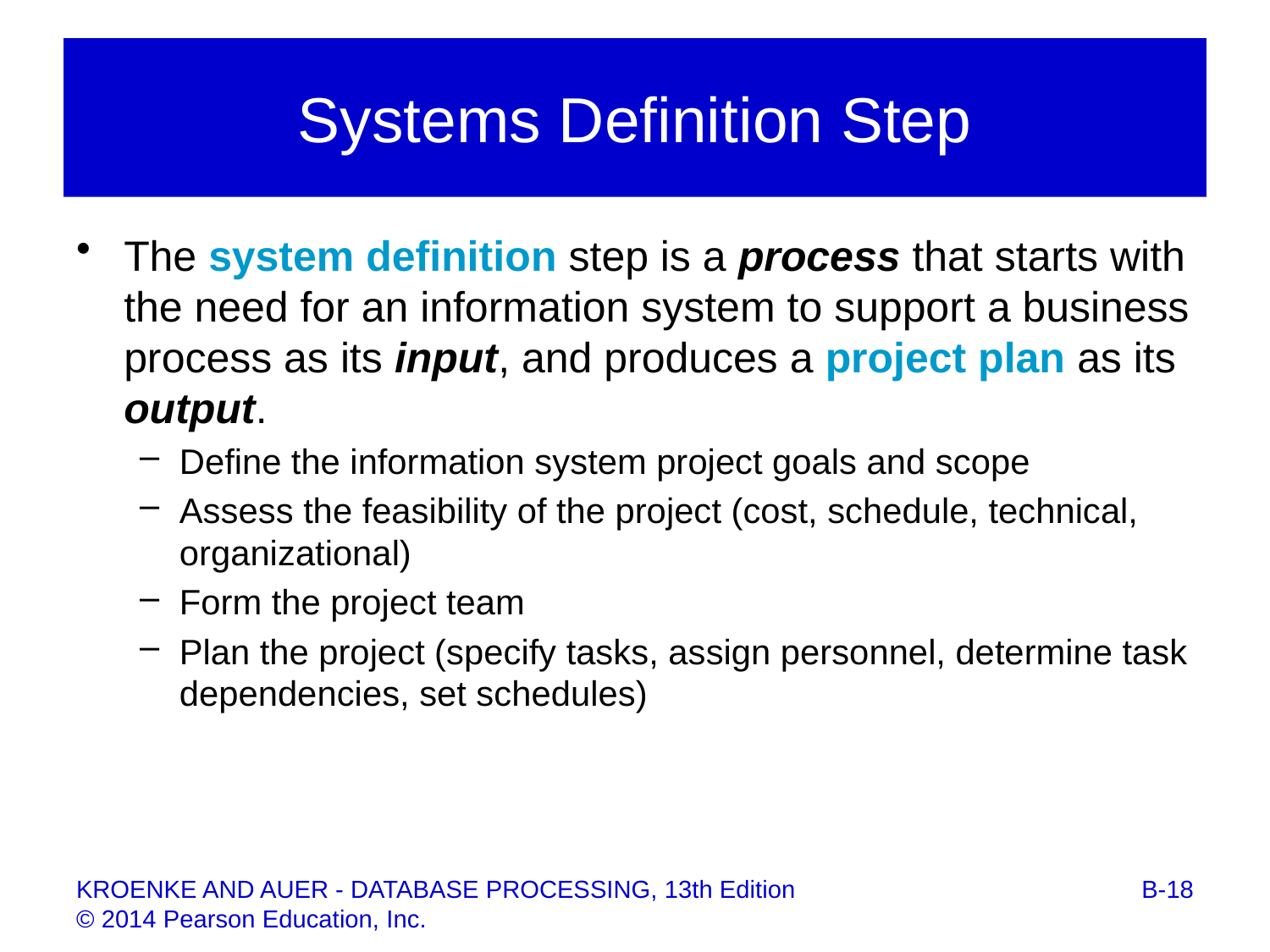

# Systems Definition Step
The system definition step is a process that starts with the need for an information system to support a business process as its input, and produces a project plan as its output.
Define the information system project goals and scope
Assess the feasibility of the project (cost, schedule, technical, organizational)
Form the project team
Plan the project (specify tasks, assign personnel, determine task dependencies, set schedules)

B-18
KROENKE AND AUER - DATABASE PROCESSING, 13th Edition © 2014 Pearson Education, Inc.